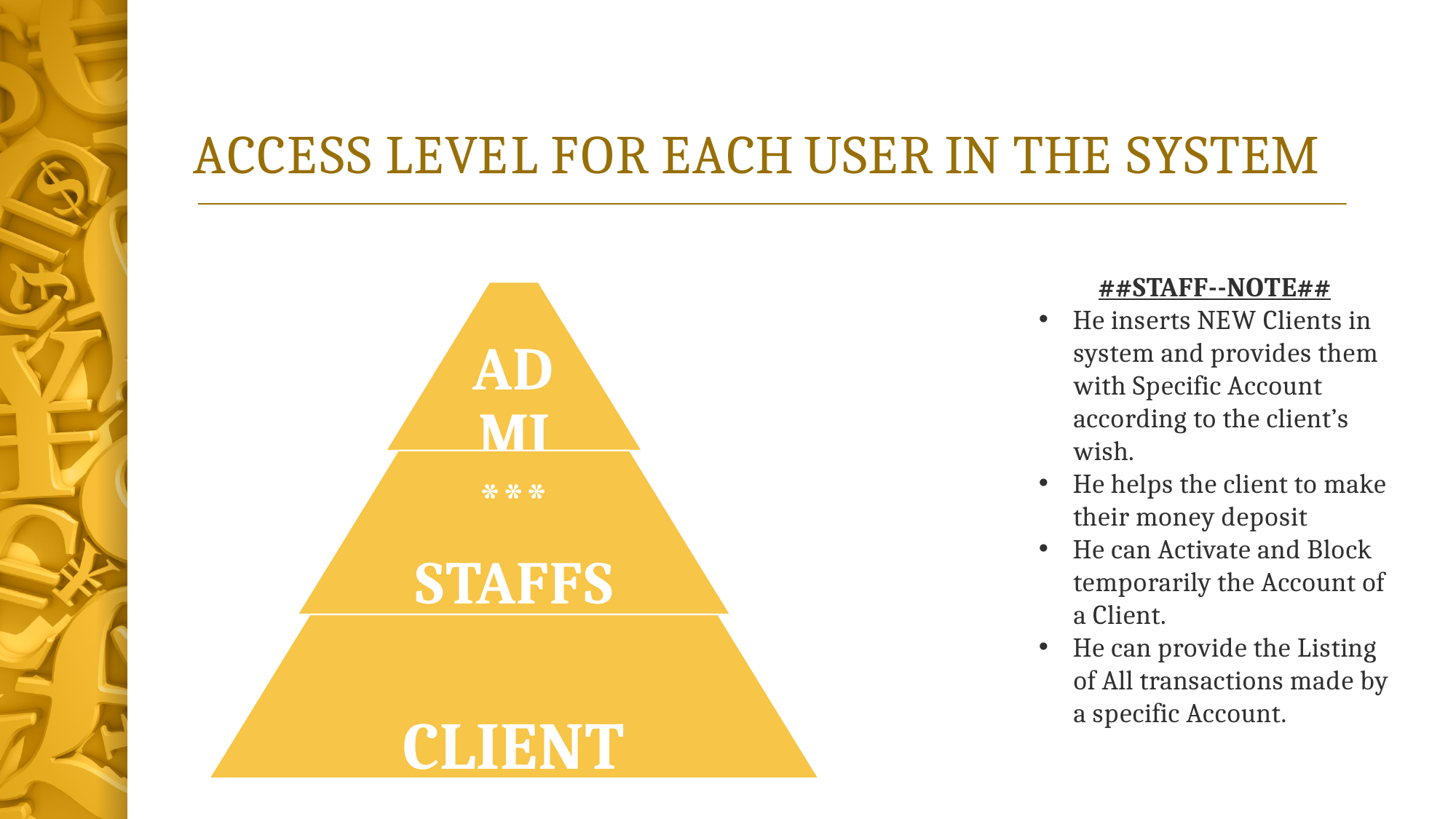

# ACCESS LEVEL FOR EACH USER IN THE SYSTEM
##STAFF--NOTE##
He inserts NEW Clients in system and provides them with Specific Account according to the client’s wish.
He helps the client to make their money deposit
He can Activate and Block temporarily the Account of a Client.
He can provide the Listing of All transactions made by a specific Account.

ADMIN
***
STAFFS

CLIENT